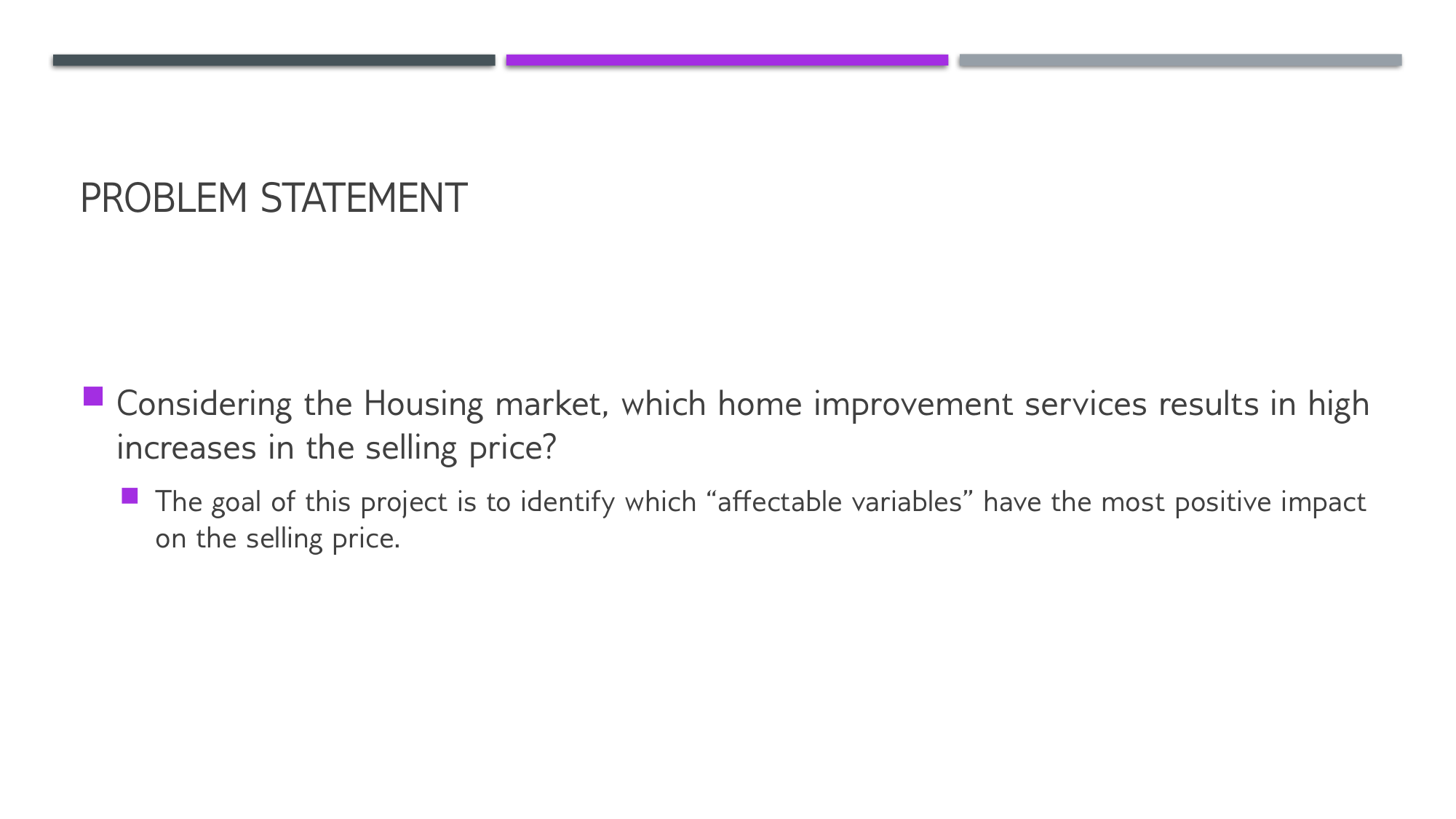

# Problem statement
Considering the Housing market, which home improvement services results in high increases in the selling price?
The goal of this project is to identify which “affectable variables” have the most positive impact on the selling price.